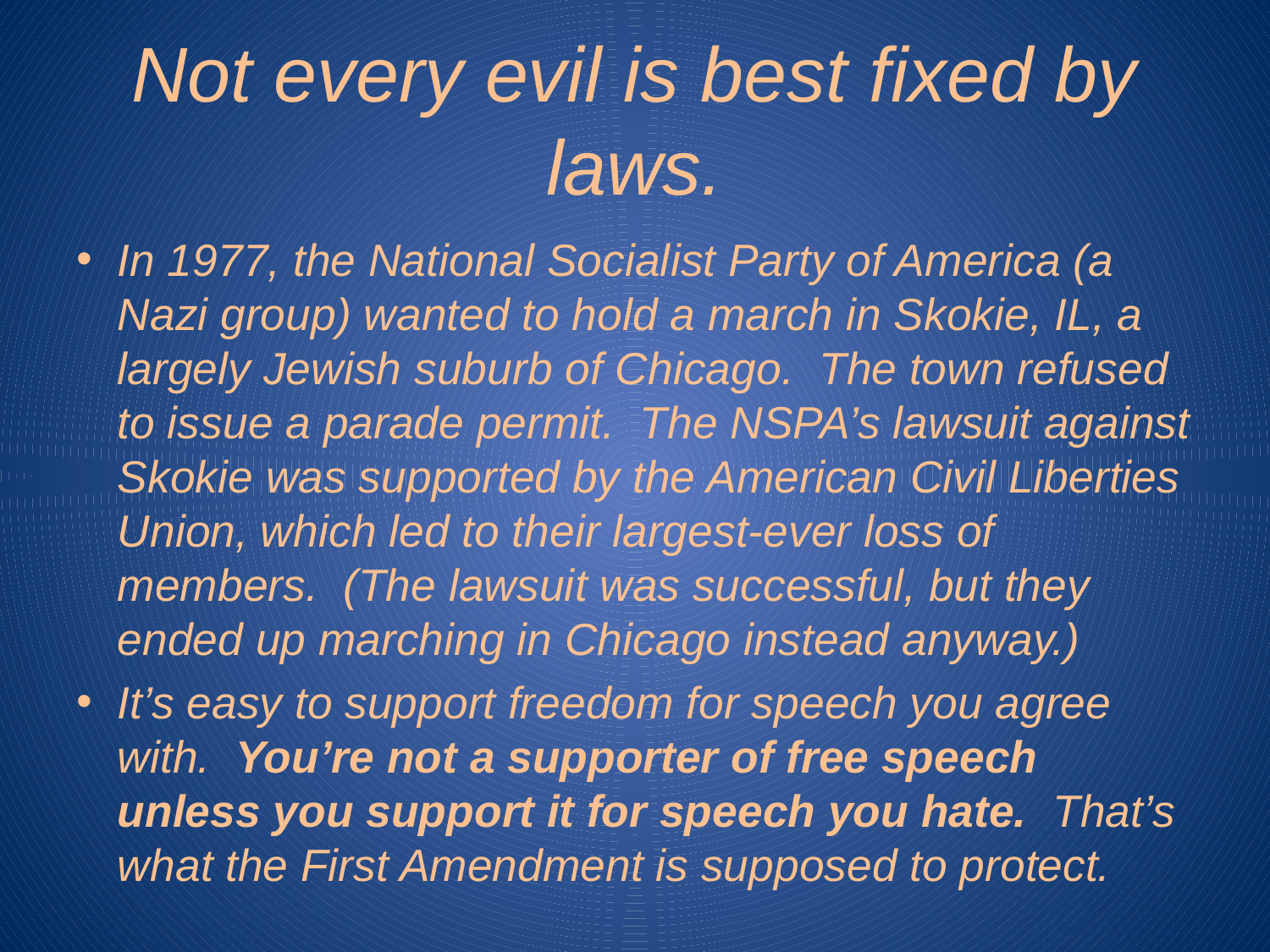

# Not every evil is best fixed by laws.
In 1977, the National Socialist Party of America (a Nazi group) wanted to hold a march in Skokie, IL, a largely Jewish suburb of Chicago.  The town refused to issue a parade permit.  The NSPA’s lawsuit against Skokie was supported by the American Civil Liberties Union, which led to their largest-ever loss of members.  (The lawsuit was successful, but they ended up marching in Chicago instead anyway.)
It’s easy to support freedom for speech you agree with.  You’re not a supporter of free speech unless you support it for speech you hate.  That’s what the First Amendment is supposed to protect.